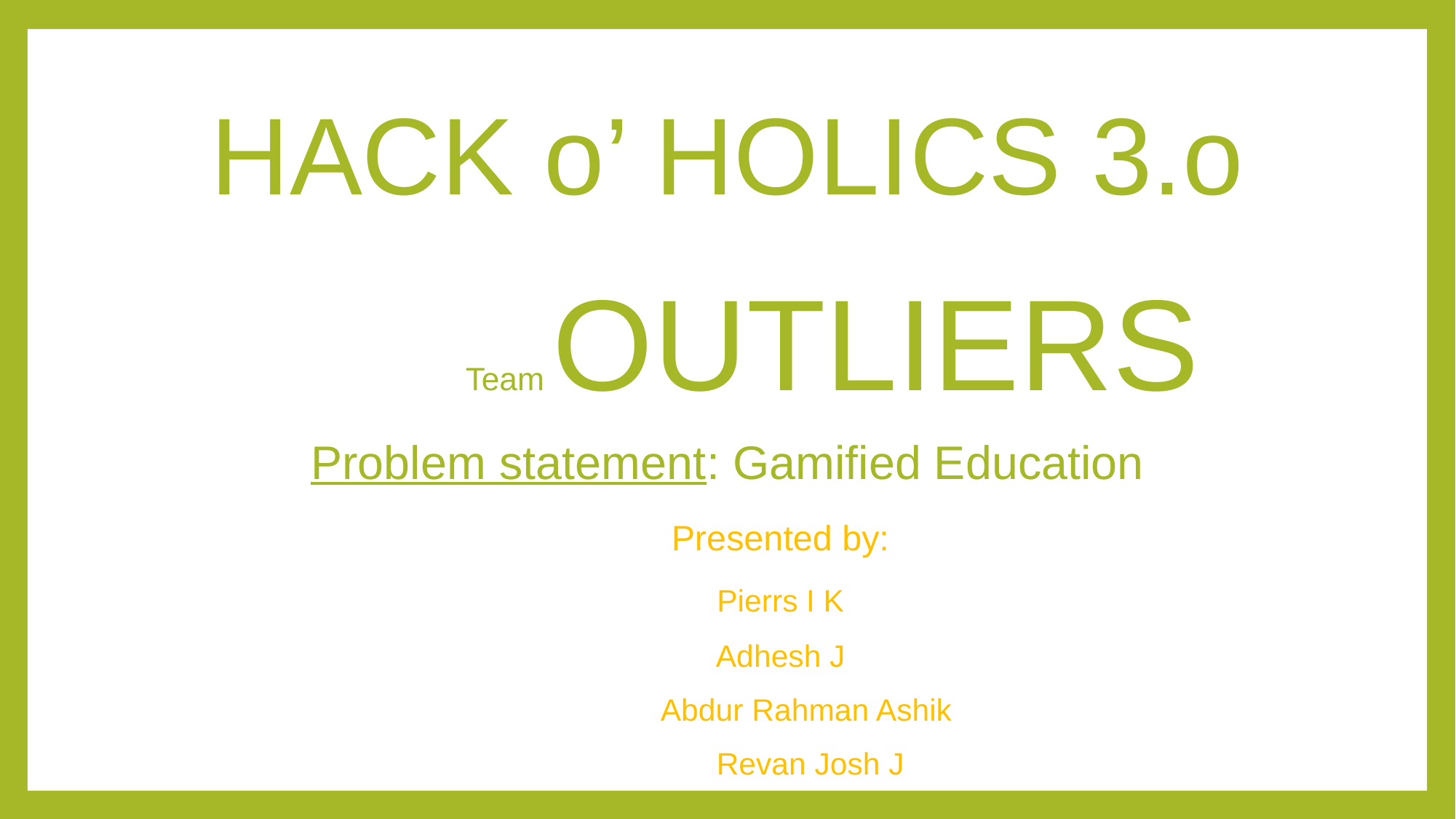

# HACK o’ HOLICS 3.o
                                                   Team OUTLIERS
Problem statement: Gamified Education
					Presented by:
						Pierrs I K
						Adhesh J
							       Abdur Rahman Ashik
						       Revan Josh J